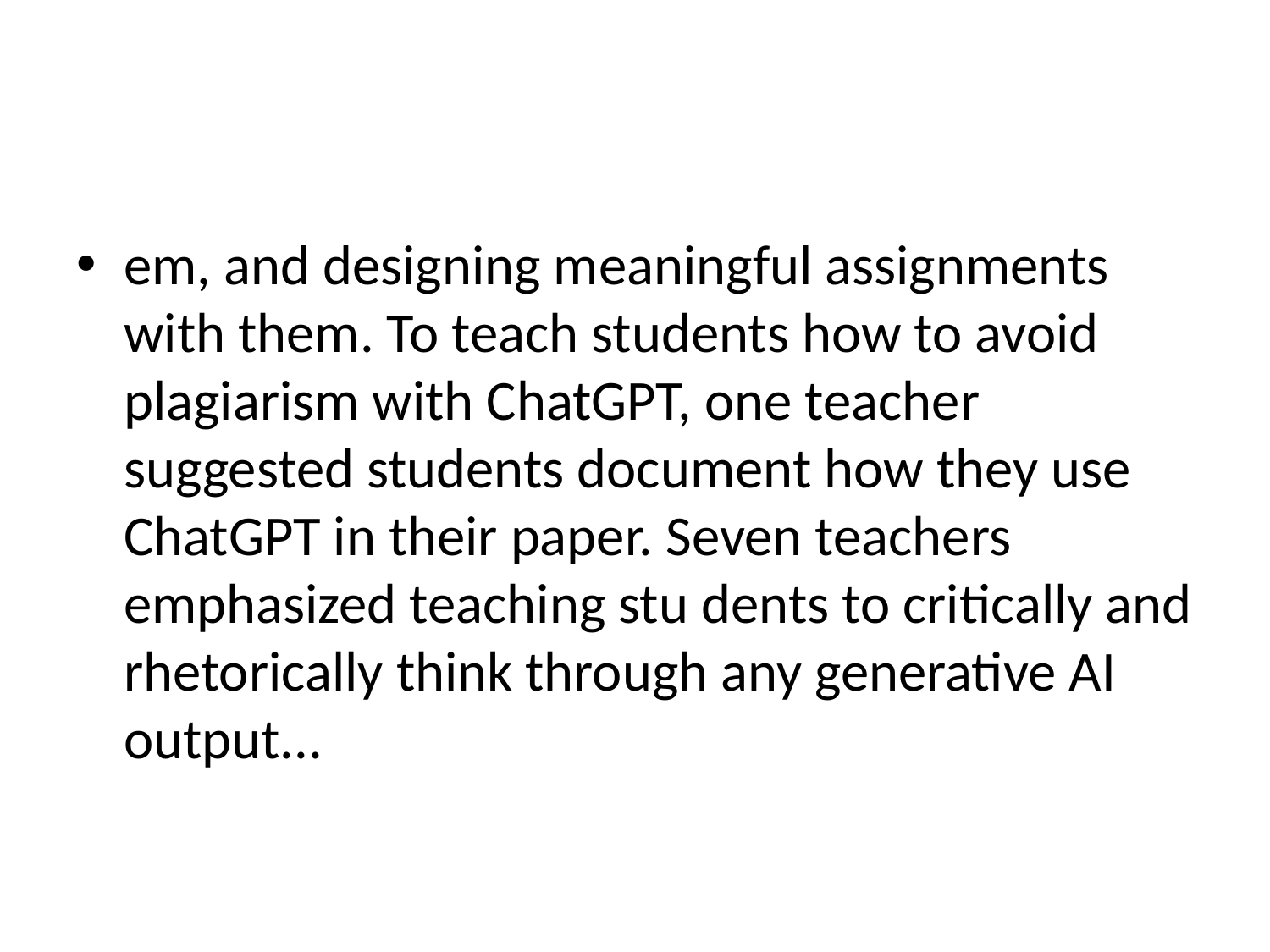

#
em, and designing meaningful assignments with them. To teach students how to avoid plagiarism with ChatGPT, one teacher suggested students document how they use ChatGPT in their paper. Seven teachers emphasized teaching stu­ dents to critically and rhetorically think through any generative AI output...